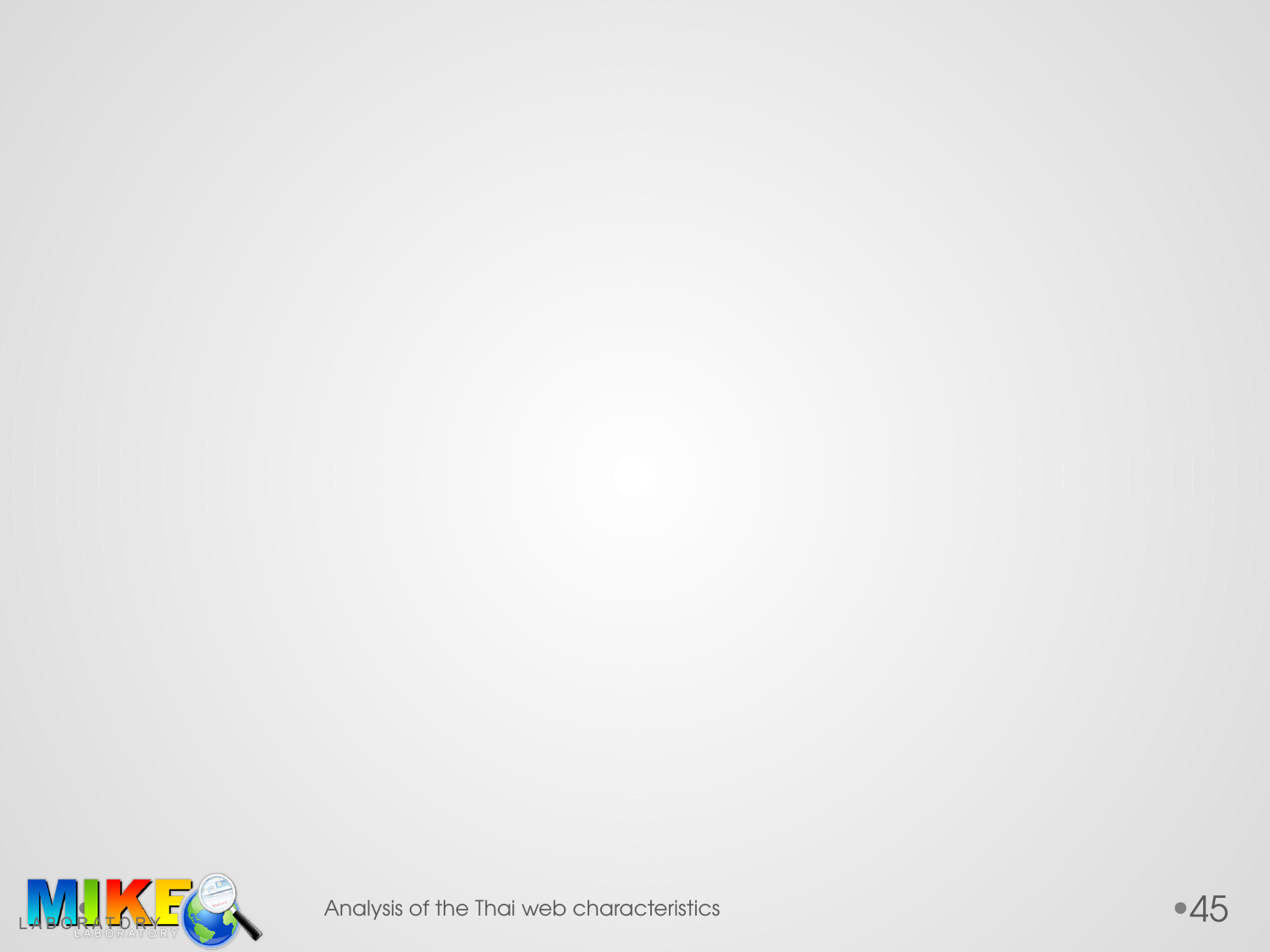

#

Analysis of the Thai web characteristics
45